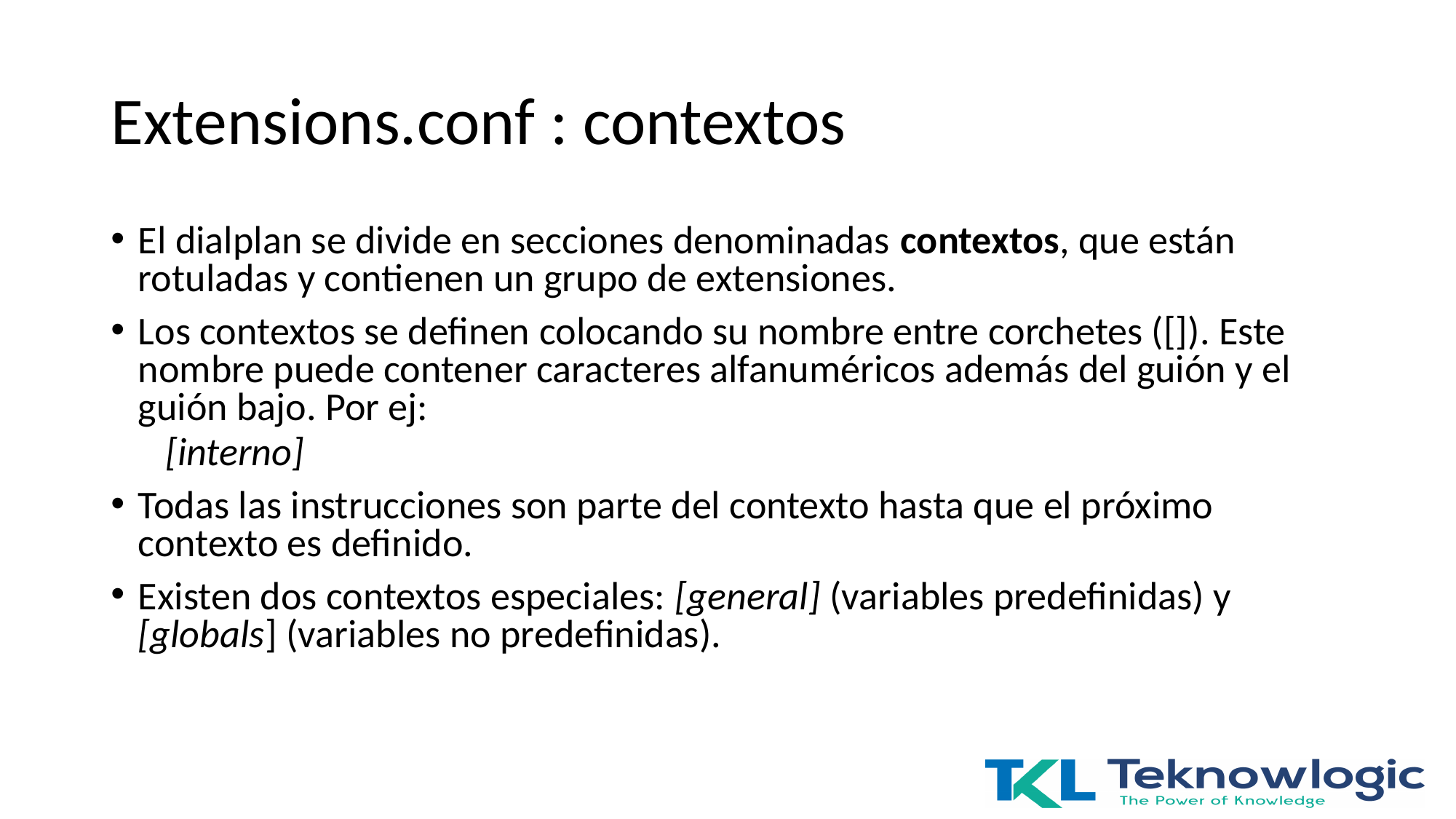

# Extensions.conf : contextos
El dialplan se divide en secciones denominadas contextos, que están rotuladas y contienen un grupo de extensiones.
Los contextos se definen colocando su nombre entre corchetes ([]). Este nombre puede contener caracteres alfanuméricos además del guión y el guión bajo. Por ej:
[interno]
Todas las instrucciones son parte del contexto hasta que el próximo contexto es definido.
Existen dos contextos especiales: [general] (variables predefinidas) y [globals] (variables no predefinidas).